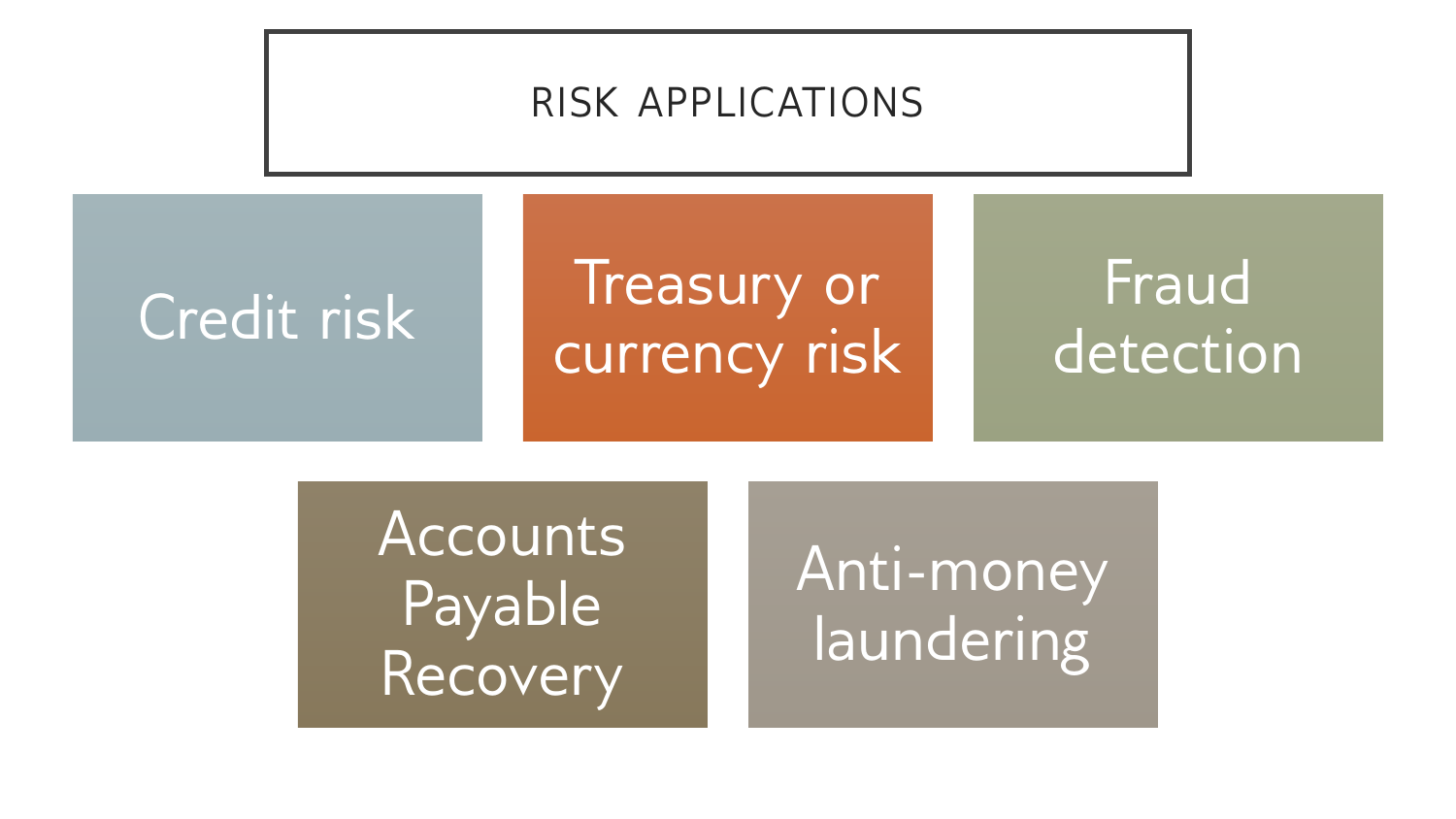

# Risk Applications
Credit risk
Treasury or currency risk
Fraud detection
Accounts Payable Recovery
Anti-money laundering